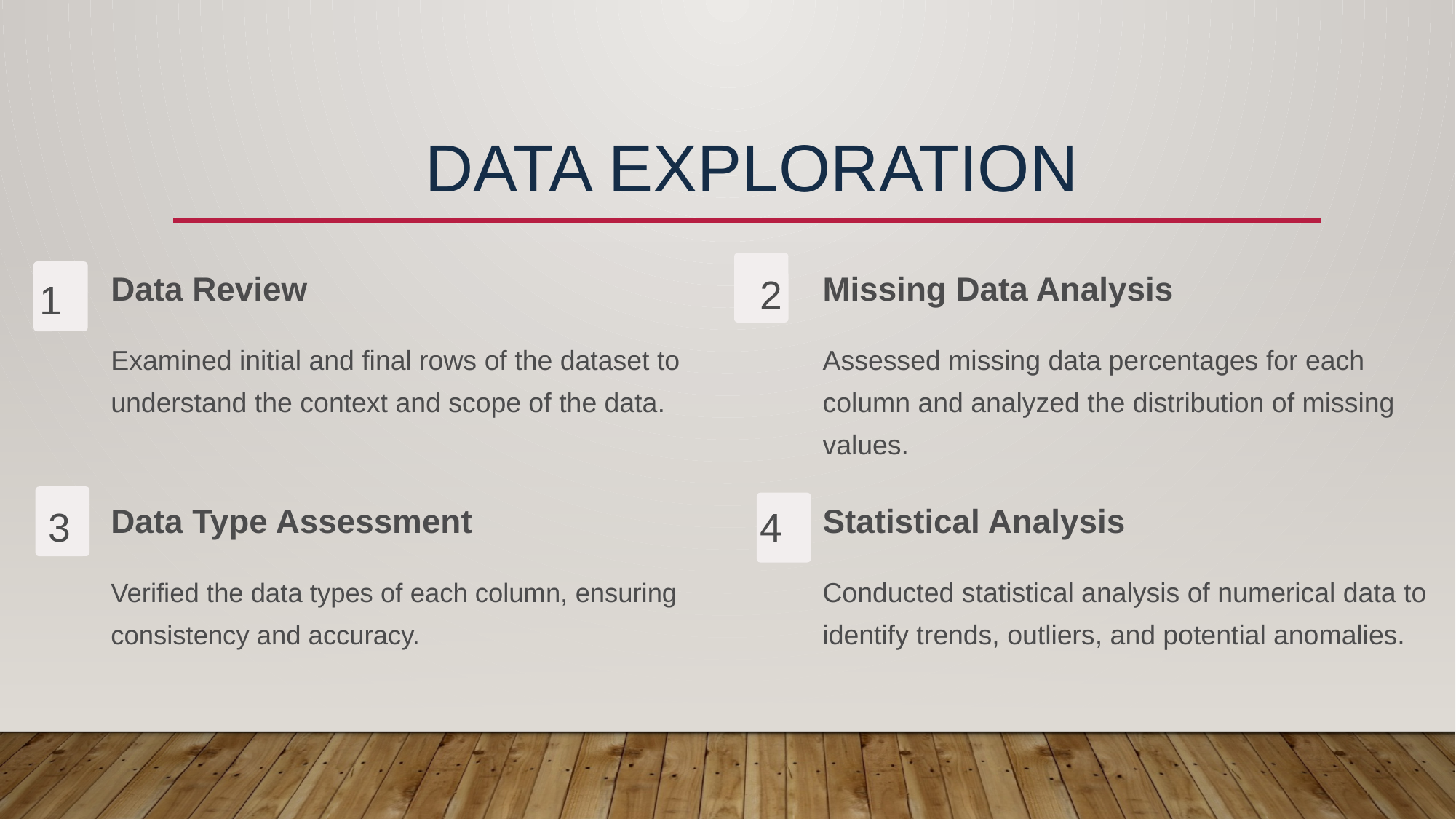

DATA EXPLORATION

Data Review
Missing Data Analysis
2
1
Examined initial and final rows of the dataset to understand the context and scope of the data.
Assessed missing data percentages for each column and analyzed the distribution of missing values.
Data Type Assessment
Statistical Analysis
3
4
Verified the data types of each column, ensuring consistency and accuracy.
Conducted statistical analysis of numerical data to identify trends, outliers, and potential anomalies.